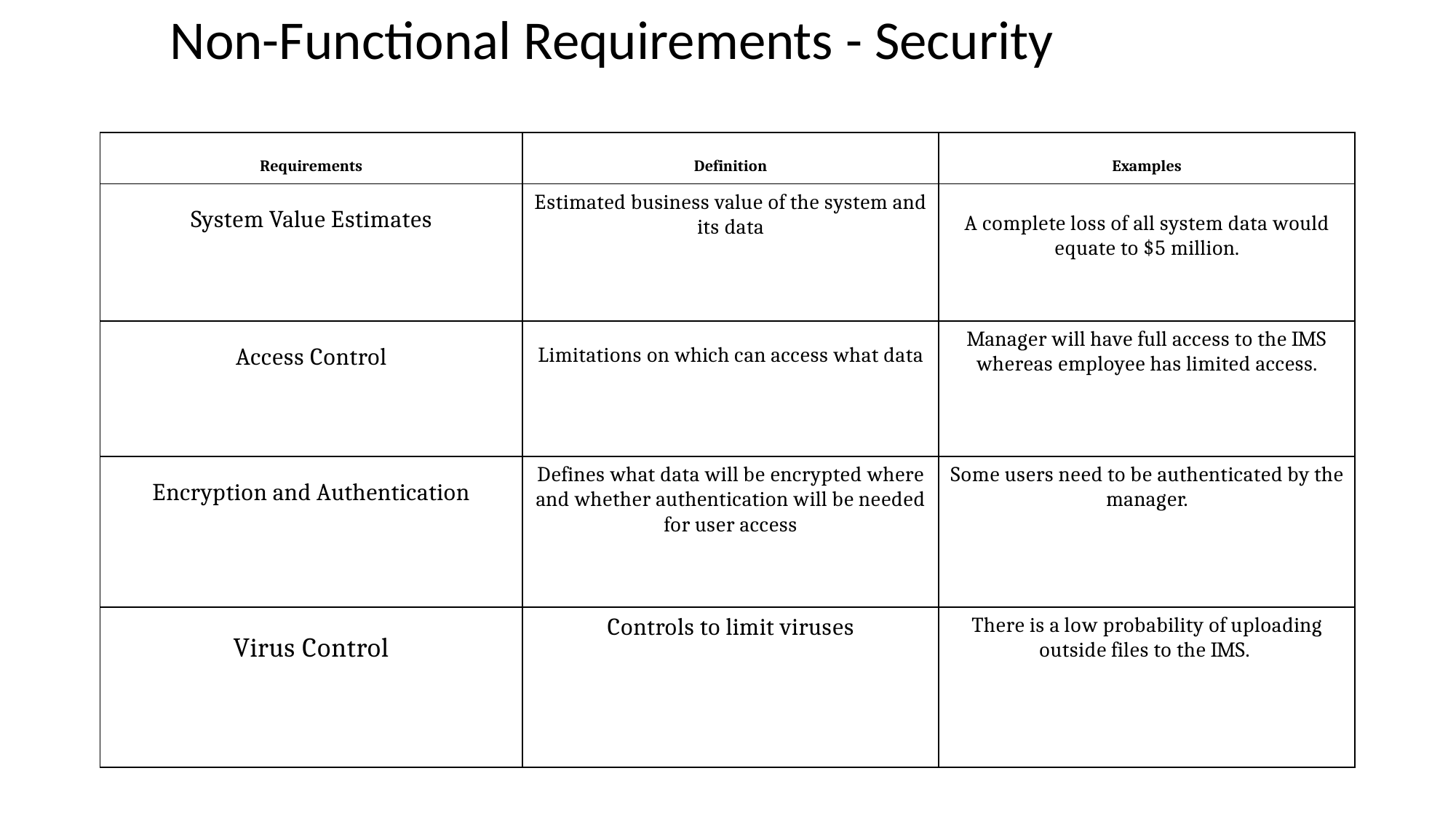

# Non-Functional Requirements - Security

| Requirements | Definition | Examples |
| --- | --- | --- |
| System Value Estimates | Estimated business value of the system and its data | A complete loss of all system data would equate to $5 million. |
| Access Control | Limitations on which can access what data | Manager will have full access to the IMS whereas employee has limited access. |
| Encryption and Authentication | Defines what data will be encrypted where and whether authentication will be needed for user access | Some users need to be authenticated by the manager. |
| Virus Control | Controls to limit viruses | There is a low probability of uploading outside files to the IMS. |